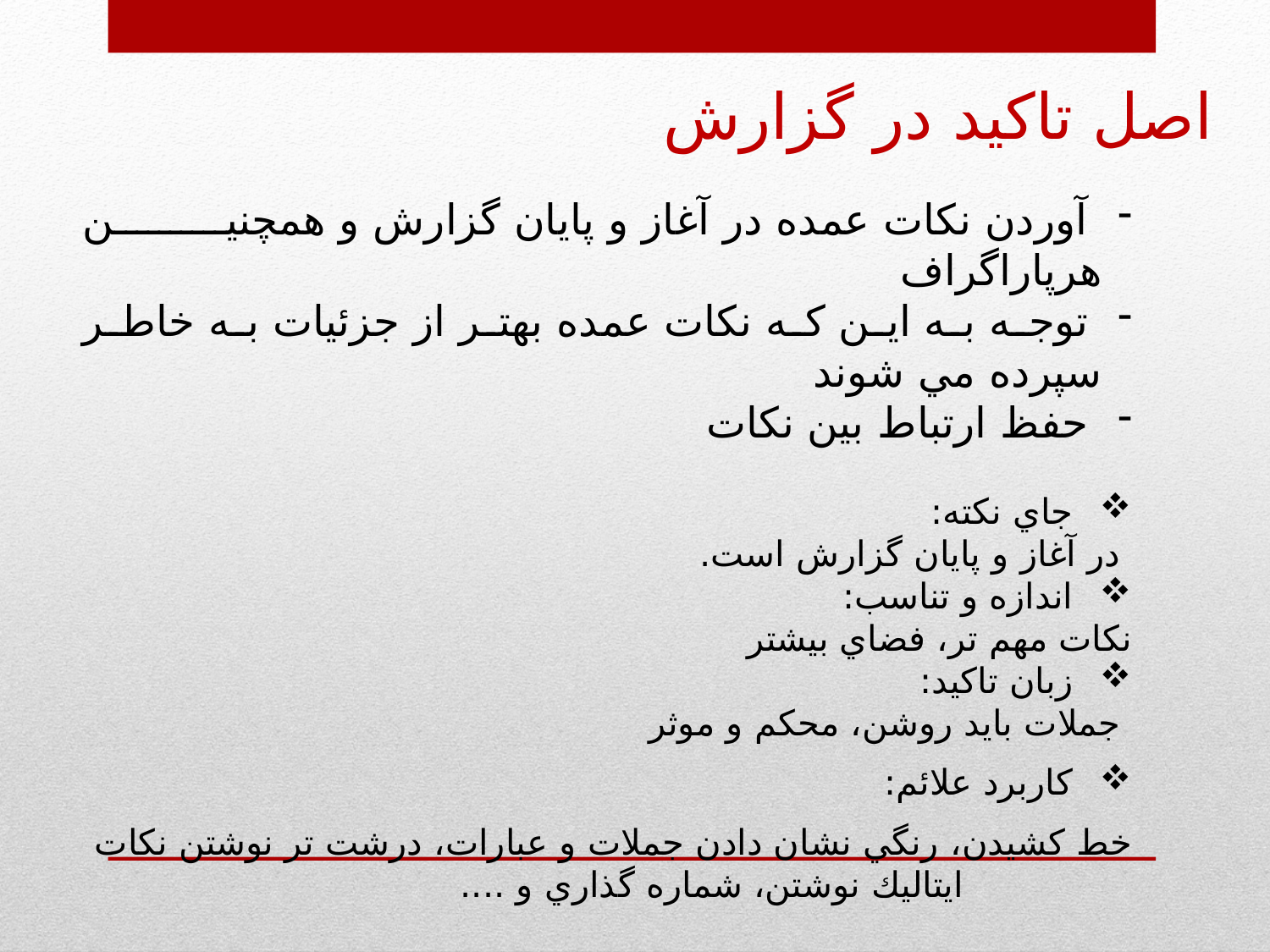

اصل تاکید در گزارش
 آوردن نكات عمده در آغاز و پايان گزارش و همچنين هرپاراگراف
 توجه به اين كه نكات عمده بهتر از جزئيات به خاطر سپرده مي شوند
 حفظ ارتباط بين نكات

 جاي نكته:
	 در آغاز و پايان گزارش است.
 اندازه و تناسب:
	نكات مهم تر، فضاي بيشتر
 زبان تاكيد:
	 جملات بايد روشن، محكم و موثر
 كاربرد علائم:
	خط كشيدن، رنگي نشان دادن جملات و عبارات، درشت تر نوشتن نكات
               ايتاليك نوشتن، شماره گذاري و ....